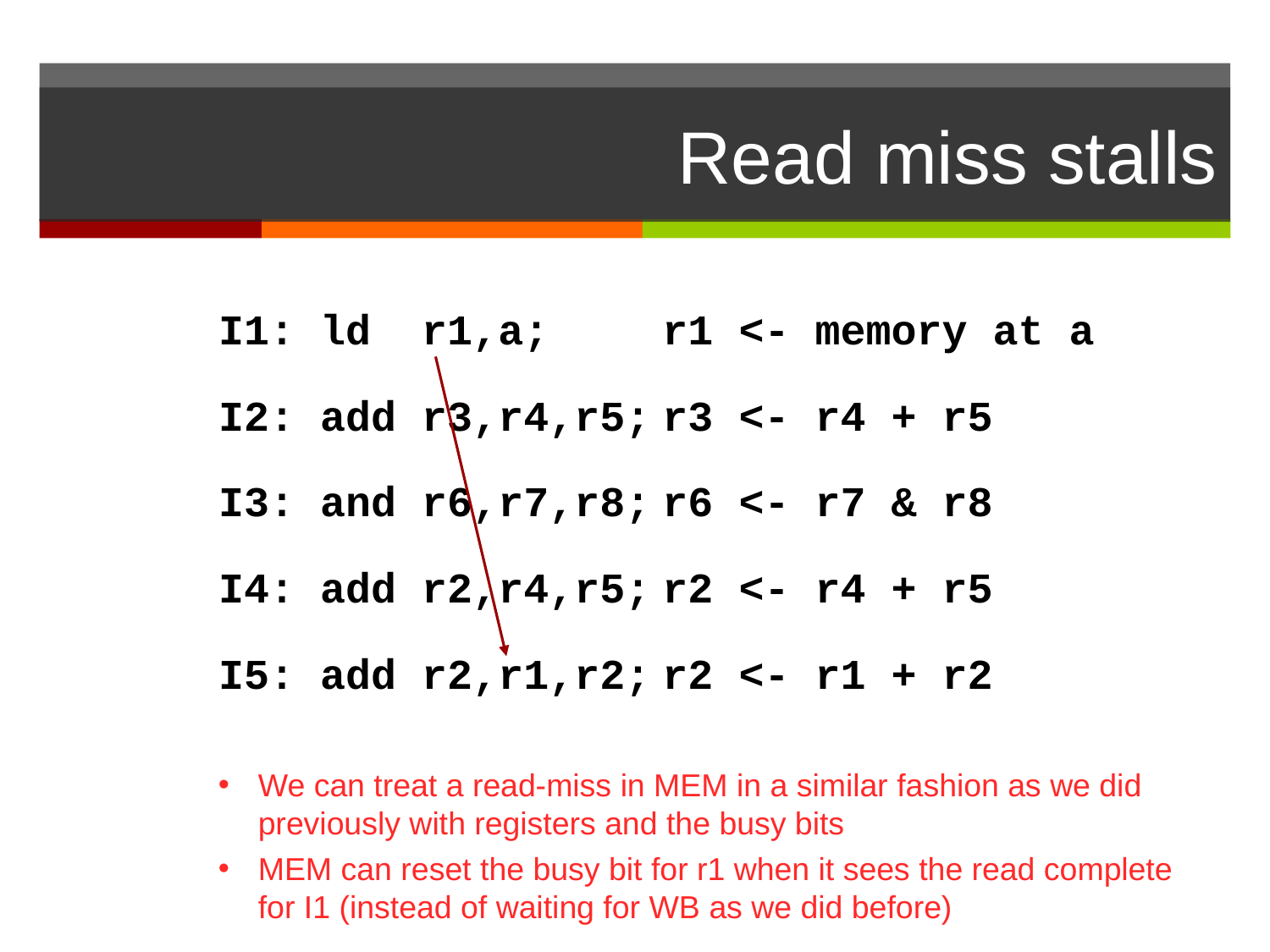

# Read miss stalls
I1: ld  r1,a;  	r1 <- memory at a
I2: add r3,r4,r5;	r3 <- r4 + r5
I3: and r6,r7,r8;	r6 <- r7 & r8
I4: add r2,r4,r5;	r2 <- r4 + r5
I5: add r2,r1,r2;	r2 <- r1 + r2

We can treat a read-miss in MEM in a similar fashion as we did previously with registers and the busy bits
MEM can reset the busy bit for r1 when it sees the read complete for I1 (instead of waiting for WB as we did before)